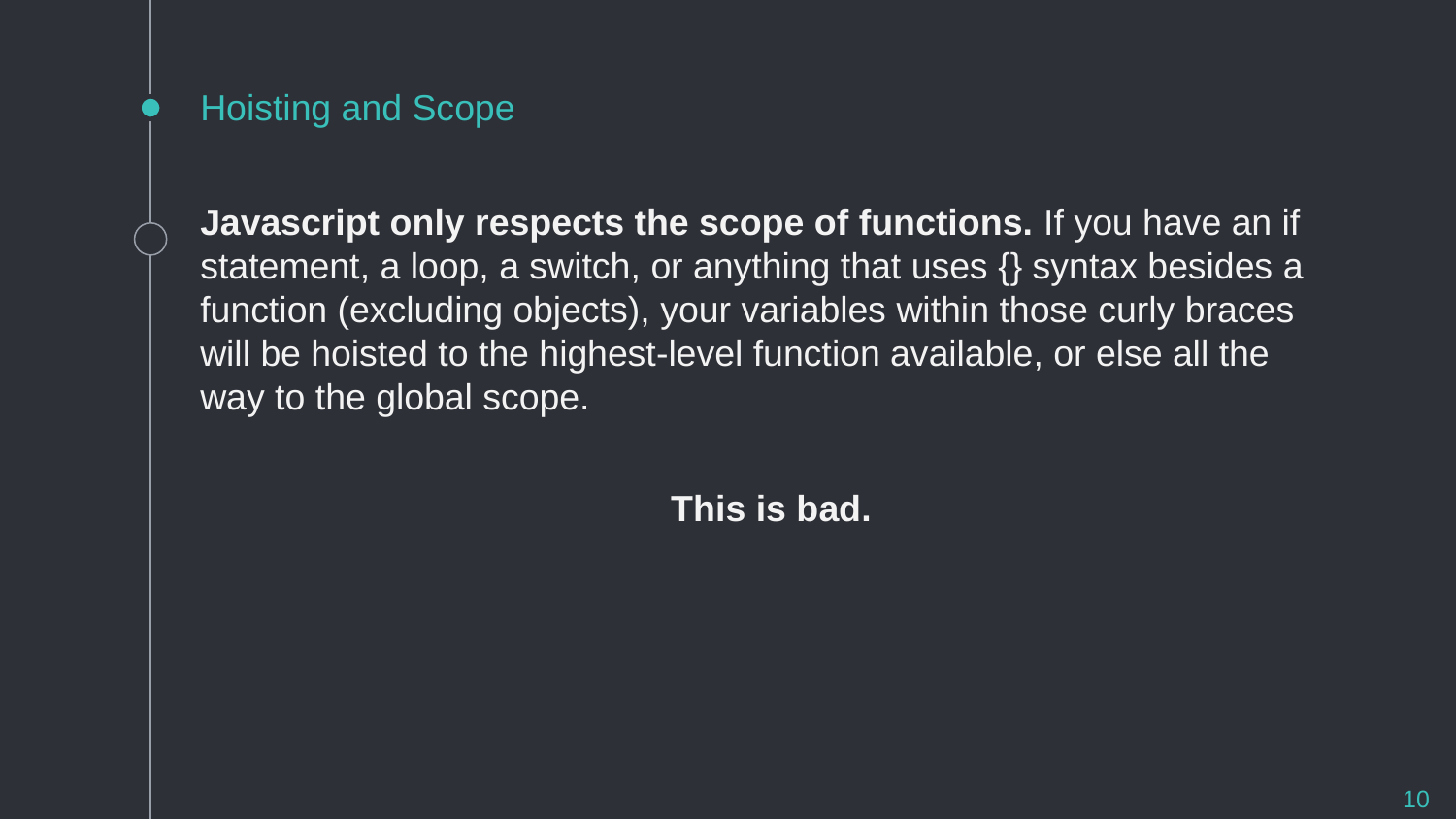

# Hoisting and Scope
Javascript only respects the scope of functions. If you have an if statement, a loop, a switch, or anything that uses {} syntax besides a function (excluding objects), your variables within those curly braces will be hoisted to the highest-level function available, or else all the way to the global scope.

This is bad.

10